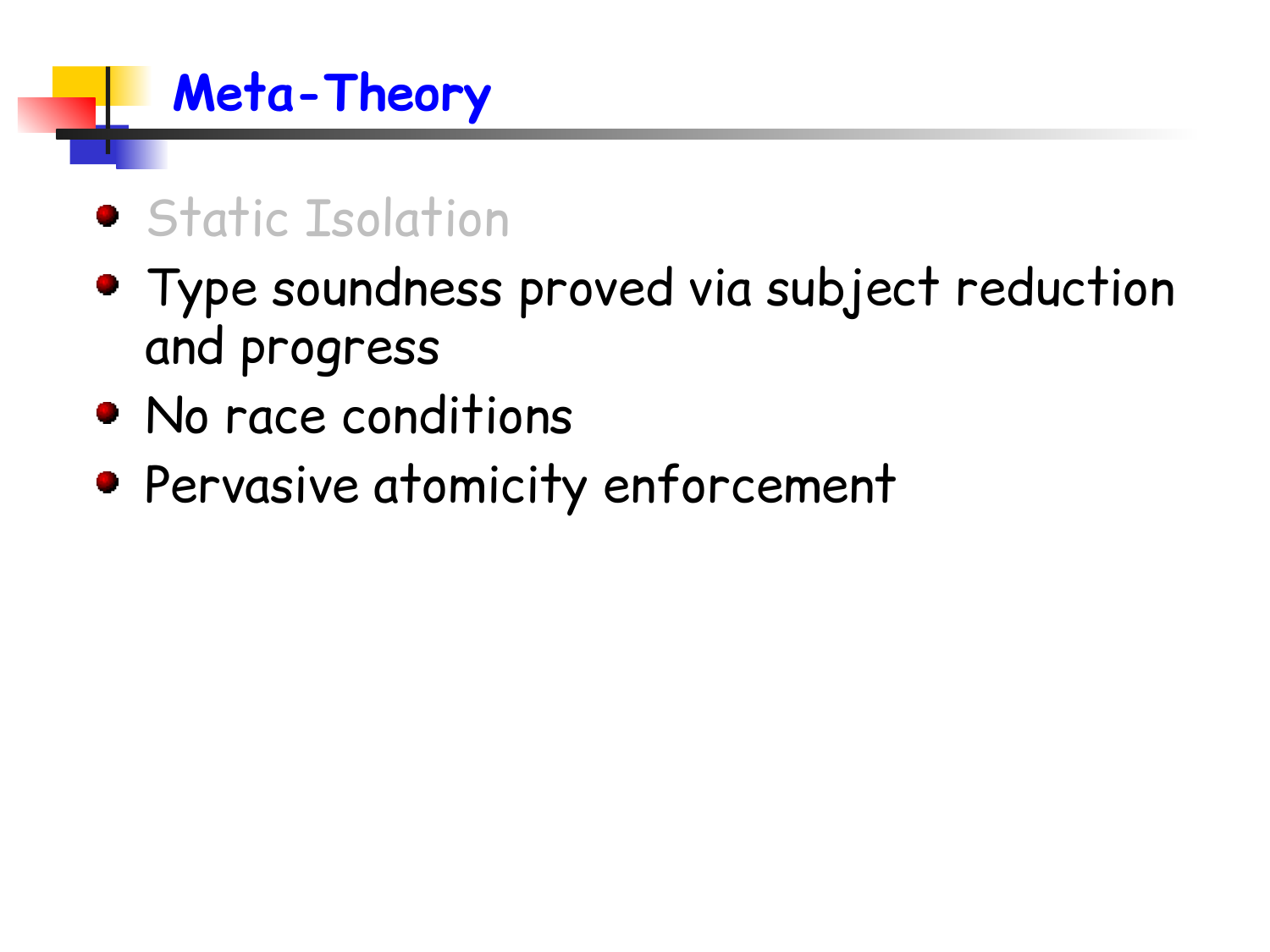

# Meta-Theory
Static Isolation
Type soundness proved via subject reduction and progress
No race conditions
Pervasive atomicity enforcement